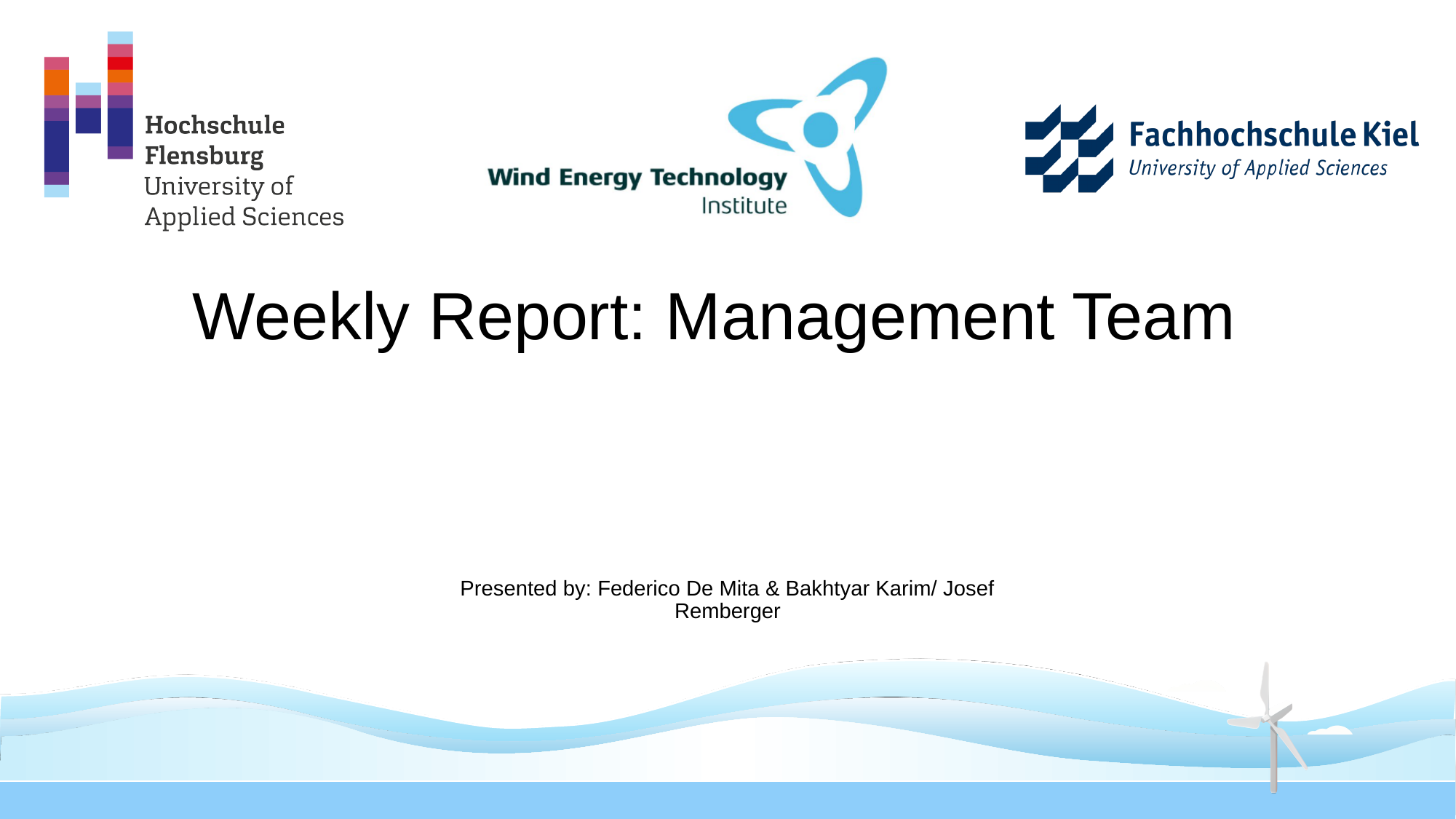

# Weekly Report: Management Team

Presented by: Federico De Mita & Bakhtyar Karim/ Josef Remberger